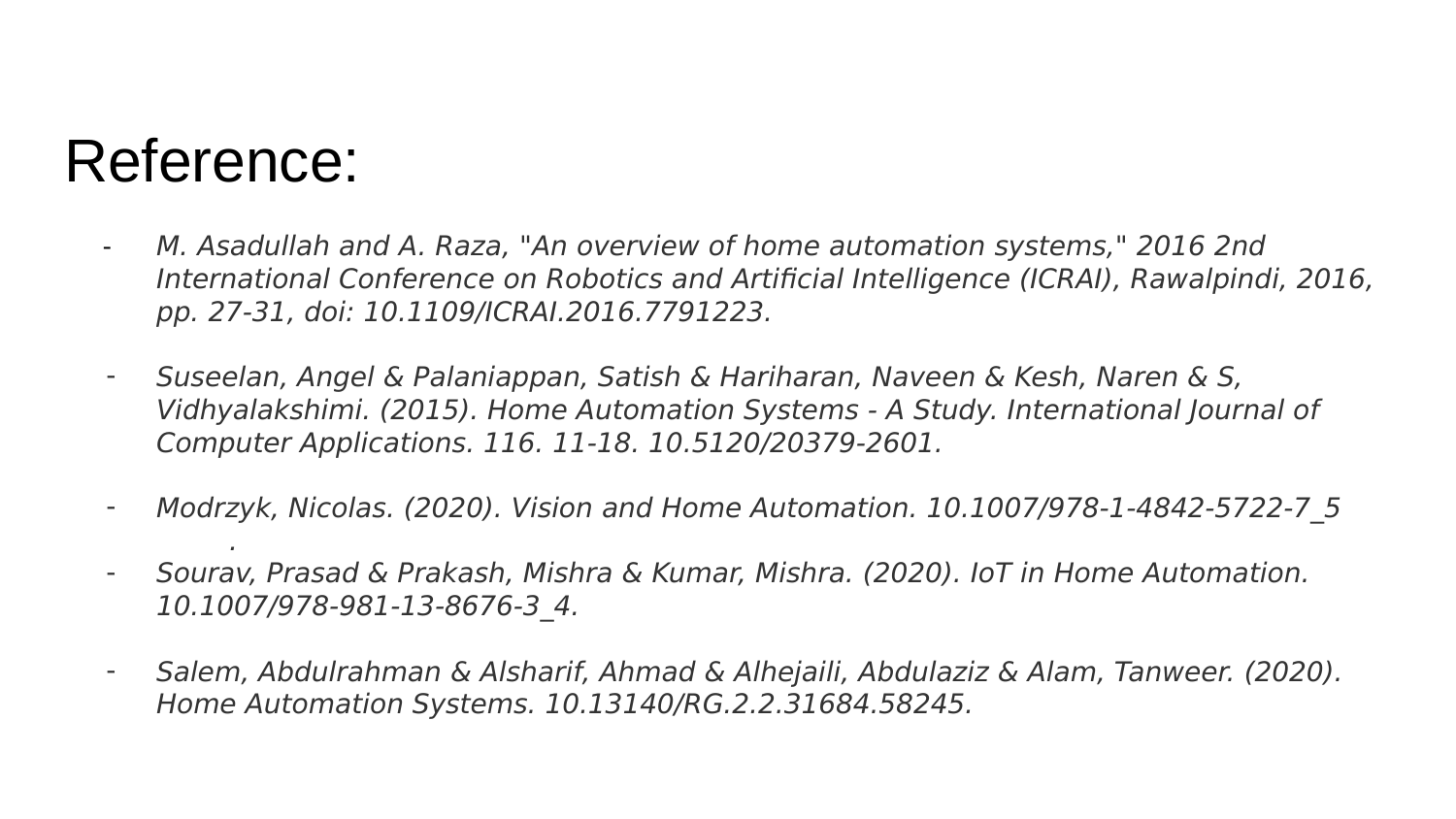

# Reference:
M. Asadullah and A. Raza, "An overview of home automation systems," 2016 2nd International Conference on Robotics and Artificial Intelligence (ICRAI), Rawalpindi, 2016, pp. 27-31, doi: 10.1109/ICRAI.2016.7791223.

Suseelan, Angel & Palaniappan, Satish & Hariharan, Naveen & Kesh, Naren & S, Vidhyalakshimi. (2015). Home Automation Systems - A Study. International Journal of Computer Applications. 116. 11-18. 10.5120/20379-2601.

Modrzyk, Nicolas. (2020). Vision and Home Automation. 10.1007/978-1-4842-5722-7_5
.
Sourav, Prasad & Prakash, Mishra & Kumar, Mishra. (2020). IoT in Home Automation. 10.1007/978-981-13-8676-3_4.

Salem, Abdulrahman & Alsharif, Ahmad & Alhejaili, Abdulaziz & Alam, Tanweer. (2020). Home Automation Systems. 10.13140/RG.2.2.31684.58245.